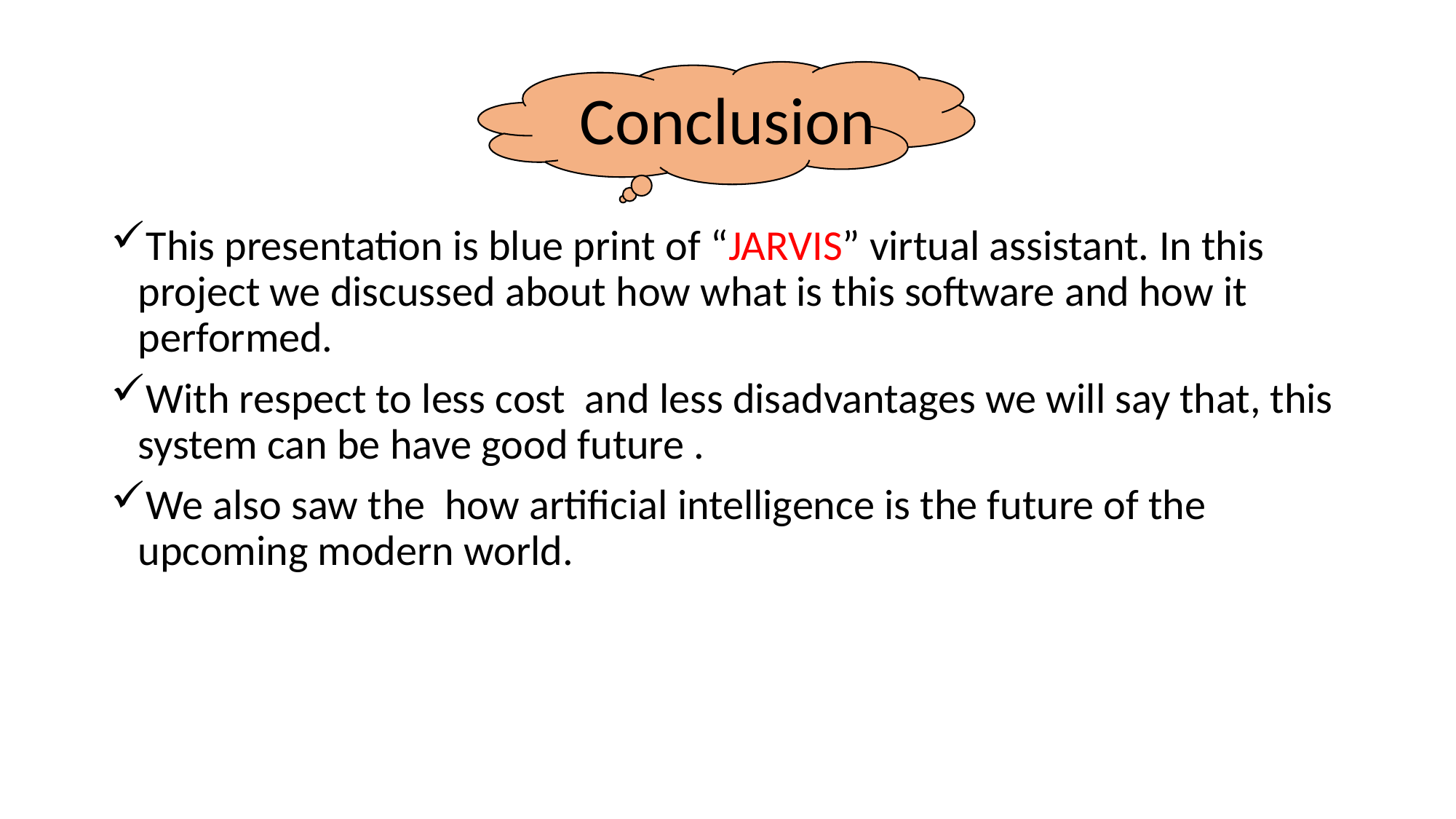

# Conclusion

This presentation is blue print of “JARVIS” virtual assistant. In this         project we discussed about how what is this software and how it performed.
With respect to less cost  and less disadvantages we will say that, this system can be have good future .
We also saw the  how artificial intelligence is the future of the upcoming modern world.